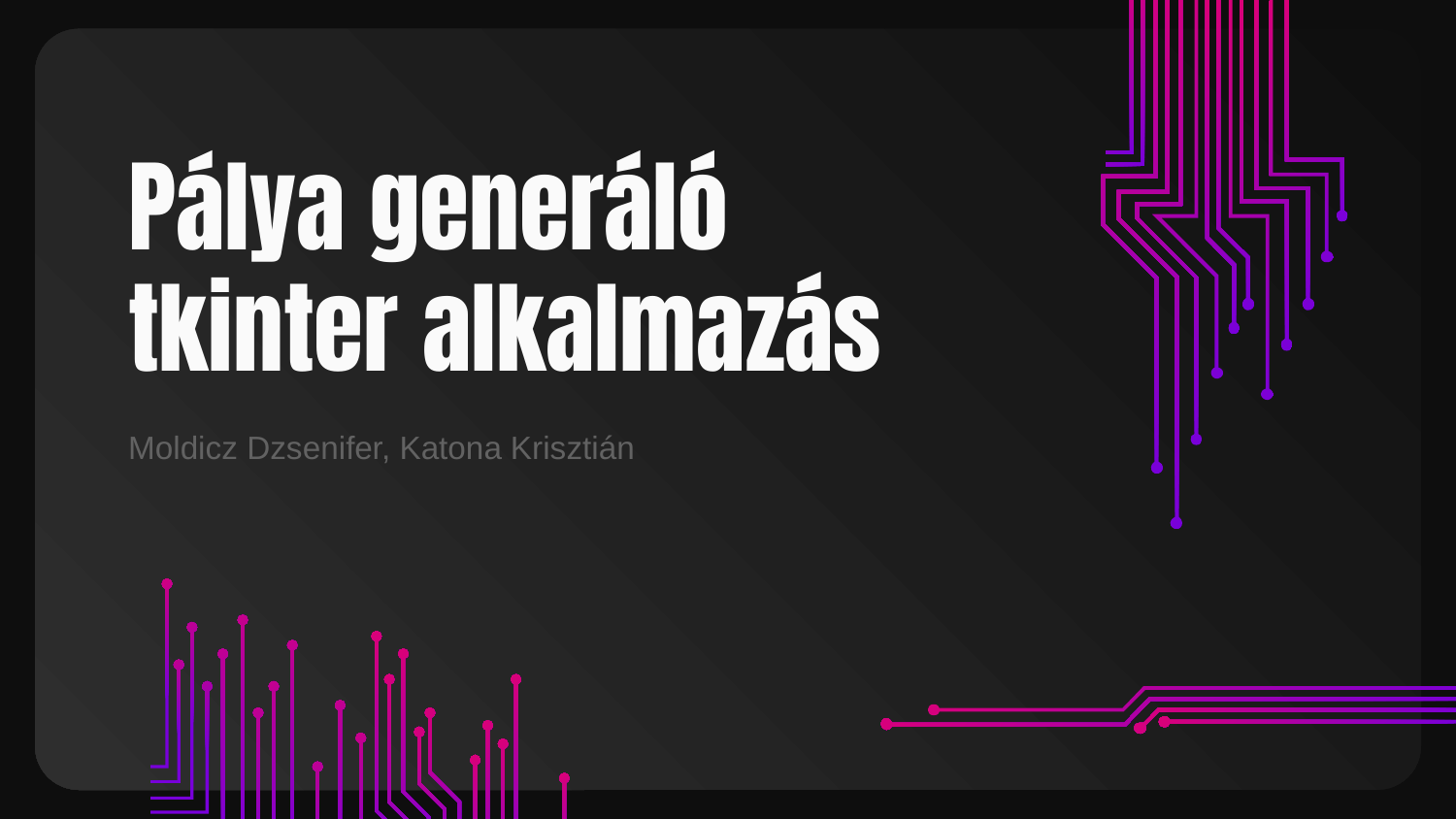

# Pálya generáló tkinter alkalmazás
Moldicz Dzsenifer, Katona Krisztián